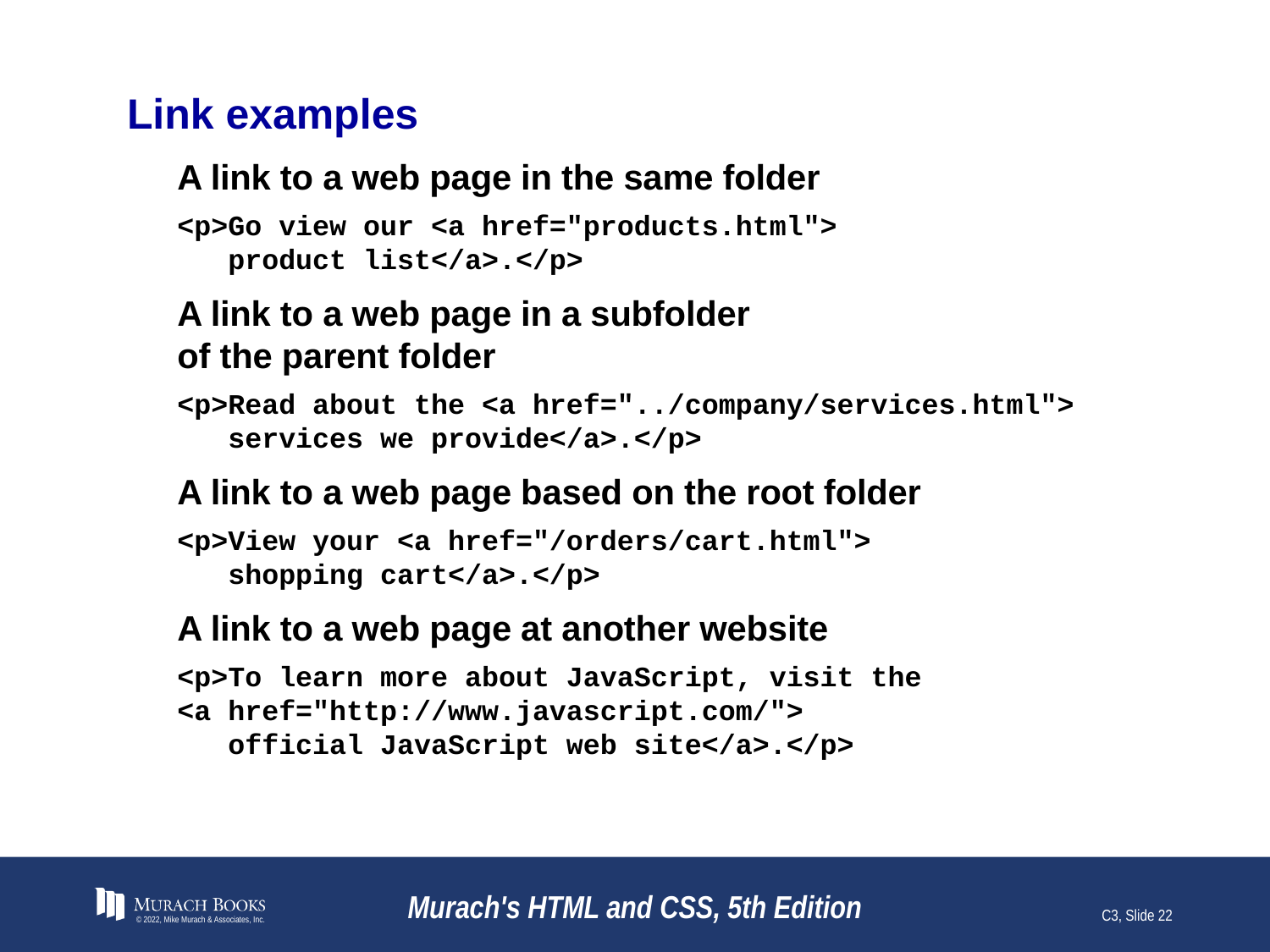

# Link examples
A link to a web page in the same folder
<p>Go view our <a href="products.html">
   product list</a>.</p>
A link to a web page in a subfolder
of the parent folder
<p>Read about the <a href="../company/services.html">
   services we provide</a>.</p>
A link to a web page based on the root folder
<p>View your <a href="/orders/cart.html">
   shopping cart</a>.</p>
A link to a web page at another website
<p>To learn more about JavaScript, visit the
<a href="http://www.javascript.com/">
   official JavaScript web site</a>.</p>

© 2022, Mike Murach & Associates, Inc.
Murach's HTML and CSS, 5th Edition

C3, Slide 22